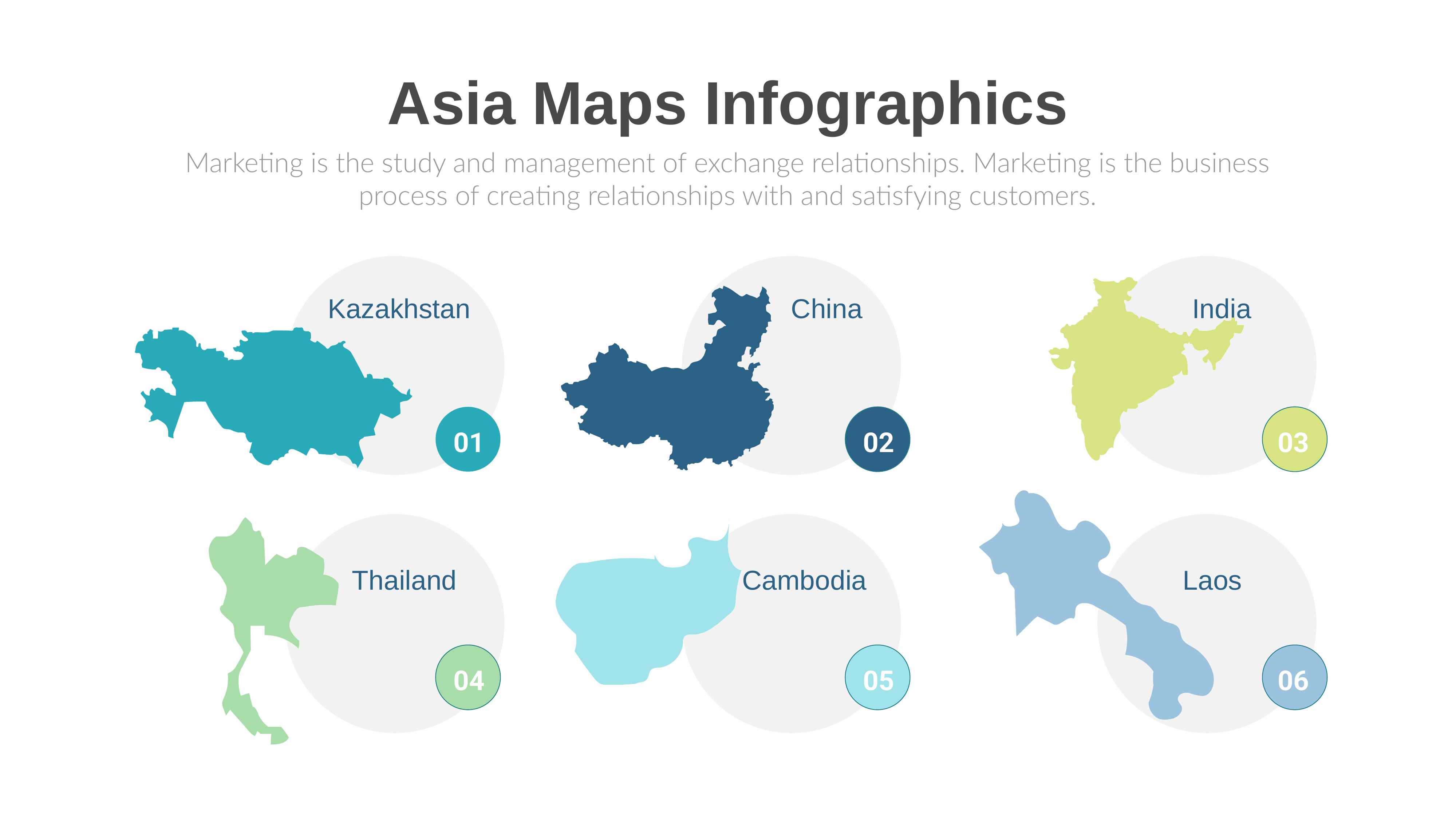

Asia Maps Infographics
Marketing is the study and management of exchange relationships. Marketing is the business process of creating relationships with and satisfying customers.

Kazakhstan
China
India

01
02
03

Thailand
Cambodia
Laos

04
05
06